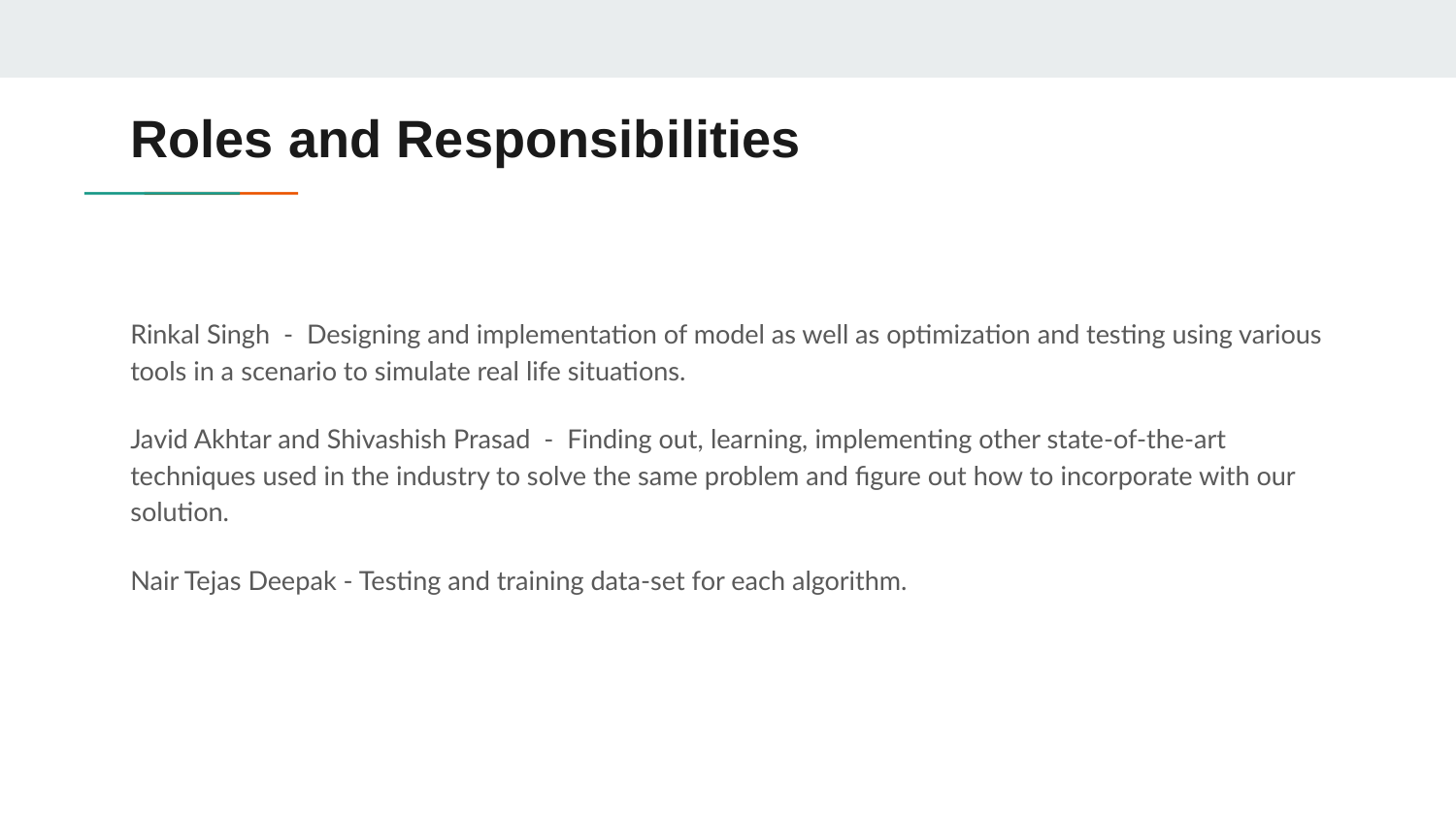

# Roles and Responsibilities
Rinkal Singh  -  Designing and implementation of model as well as optimization and testing using various tools in a scenario to simulate real life situations.
Javid Akhtar and Shivashish Prasad  -  Finding out, learning, implementing other state-of-the-art techniques used in the industry to solve the same problem and figure out how to incorporate with our solution.
Nair Tejas Deepak - Testing and training data-set for each algorithm.